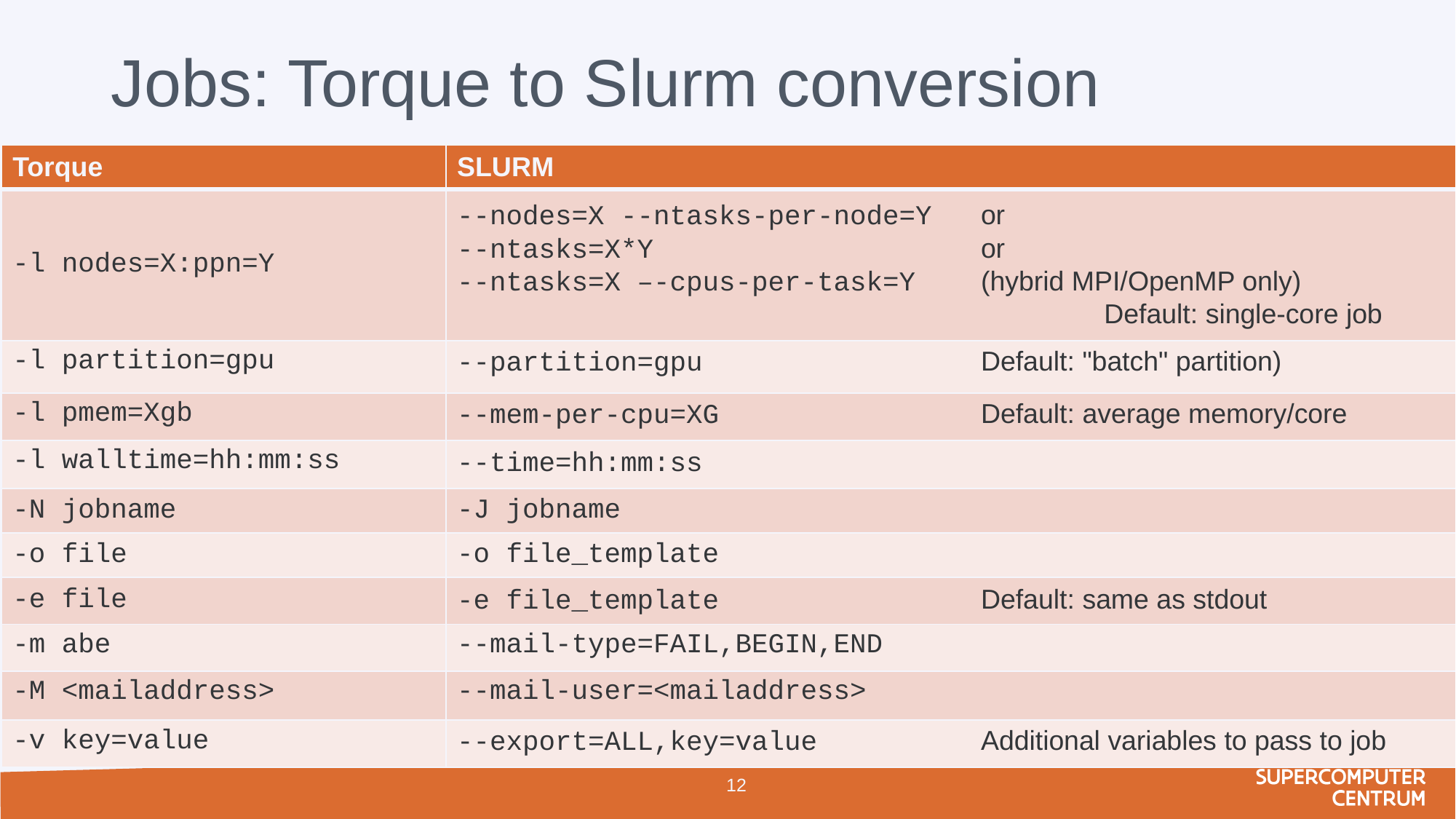

Jobs: Torque to Slurm conversion
| Torque | SLURM |
| --- | --- |
| -l nodes=X:ppn=Y | --nodes=X --ntasks-per-node=Y   or --ntasks=X\*Y                    or --ntasks=X –-cpus-per-task=Y    (hybrid MPI/OpenMP only)                                                                      Default: single-core job |
| -l partition=gpu | --partition=gpu                 Default: "batch" partition) |
| -l pmem=Xgb | --mem-per-cpu=XG                Default: average memory/core |
| -l walltime=hh:mm:ss | --time=hh:mm:ss |
| -N jobname | -J jobname |
| -o file | -o file\_template |
| -e file | -e file\_template                Default: same as stdout |
| -m abe | --mail-type=FAIL,BEGIN,END |
| -M <mailaddress> | --mail-user=<mailaddress> |
| -v key=value | --export=ALL,key=value          Additional variables to pass to job |

12